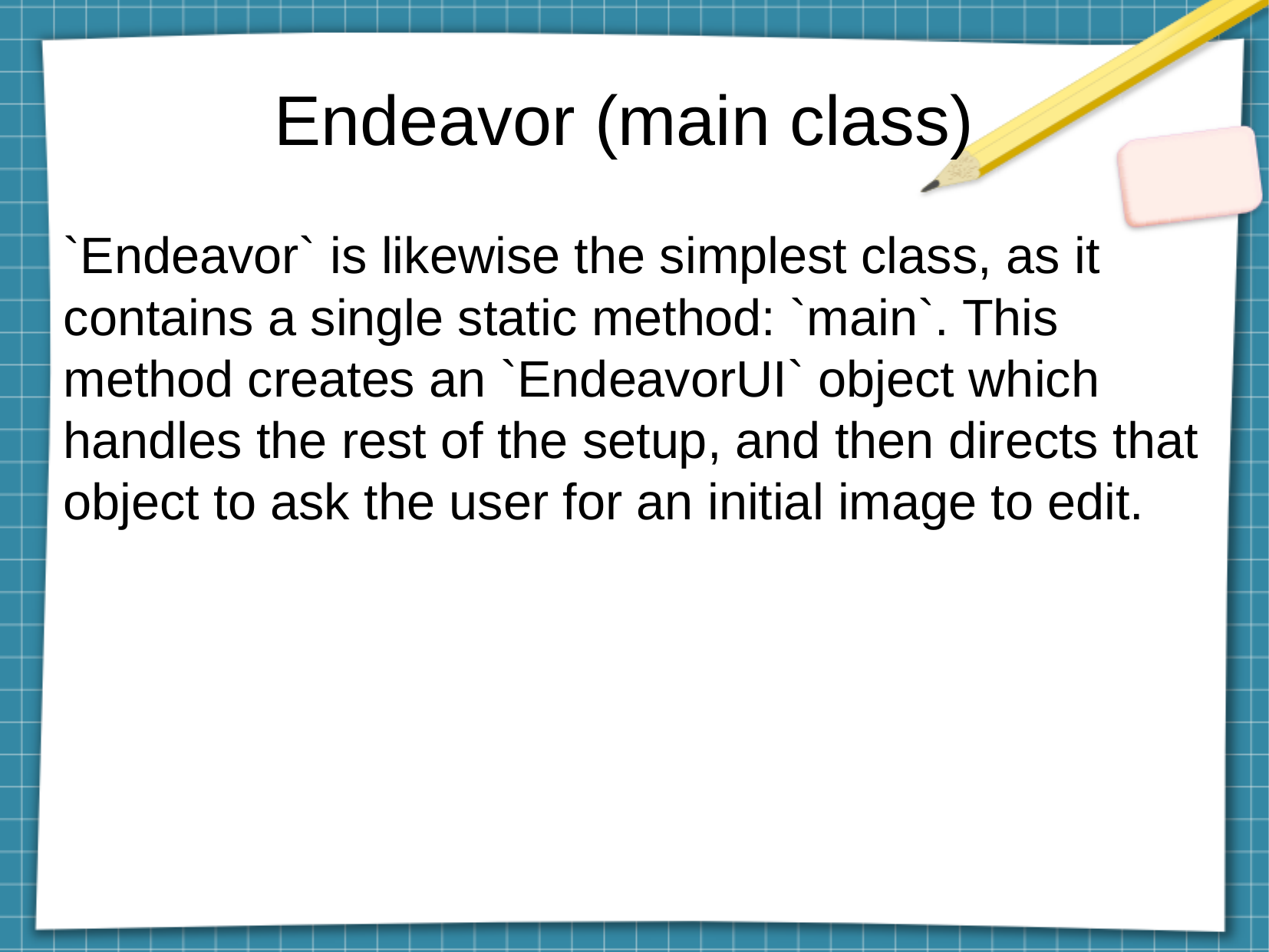

Endeavor (main class)
`Endeavor` is likewise the simplest class, as it contains a single static method: `main`. This method creates an `EndeavorUI` object which handles the rest of the setup, and then directs that object to ask the user for an initial image to edit.